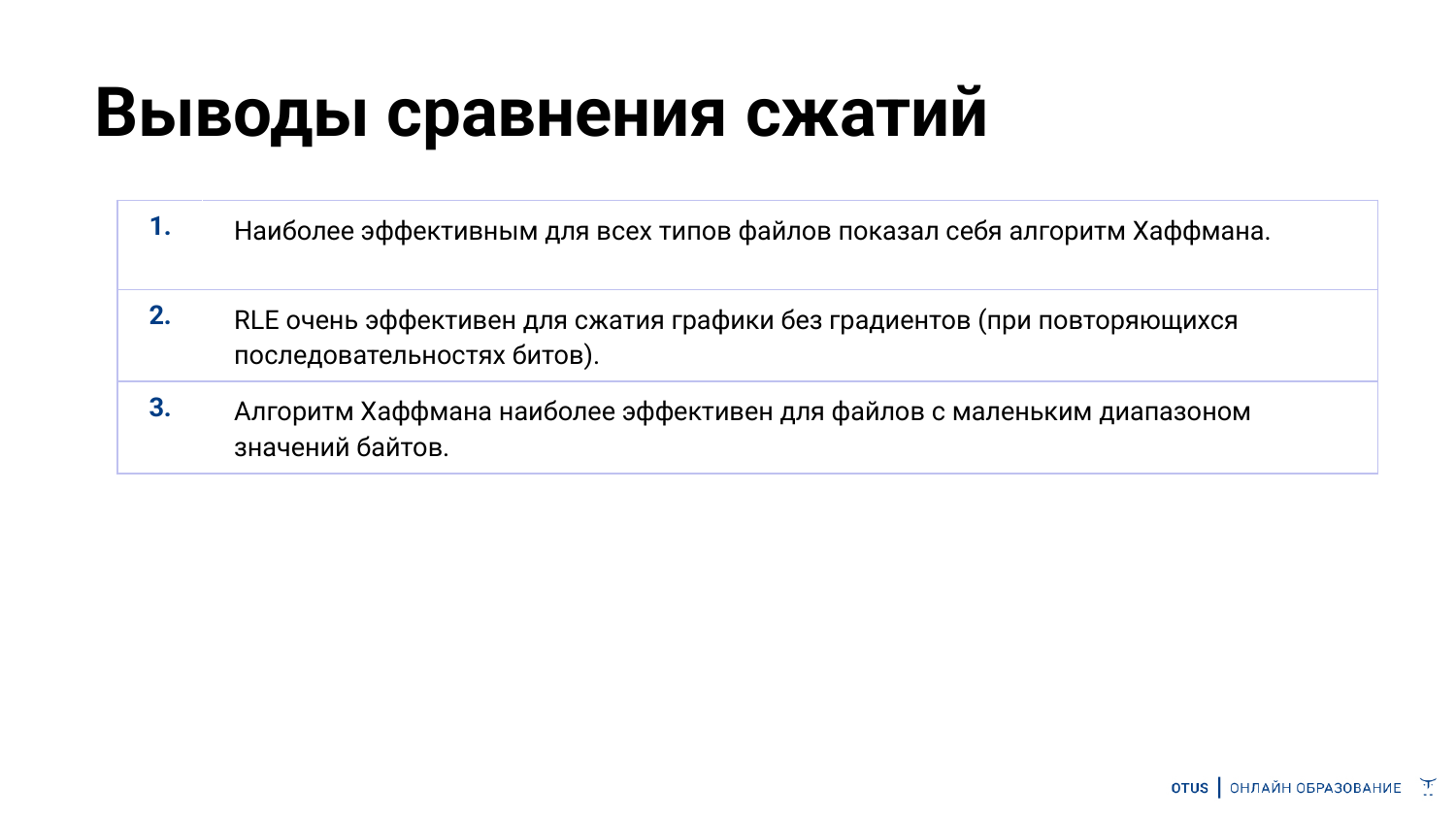

# Выводы сравнения сжатий

| 1. | Наиболее эффективным для всех типов файлов показал себя алгоритм Хаффмана. |
| --- | --- |
| 2. | RLE очень эффективен для сжатия графики без градиентов (при повторяющихся последовательностях битов). |
| 3. | Алгоритм Хаффмана наиболее эффективен для файлов с маленьким диапазоном значений байтов. |